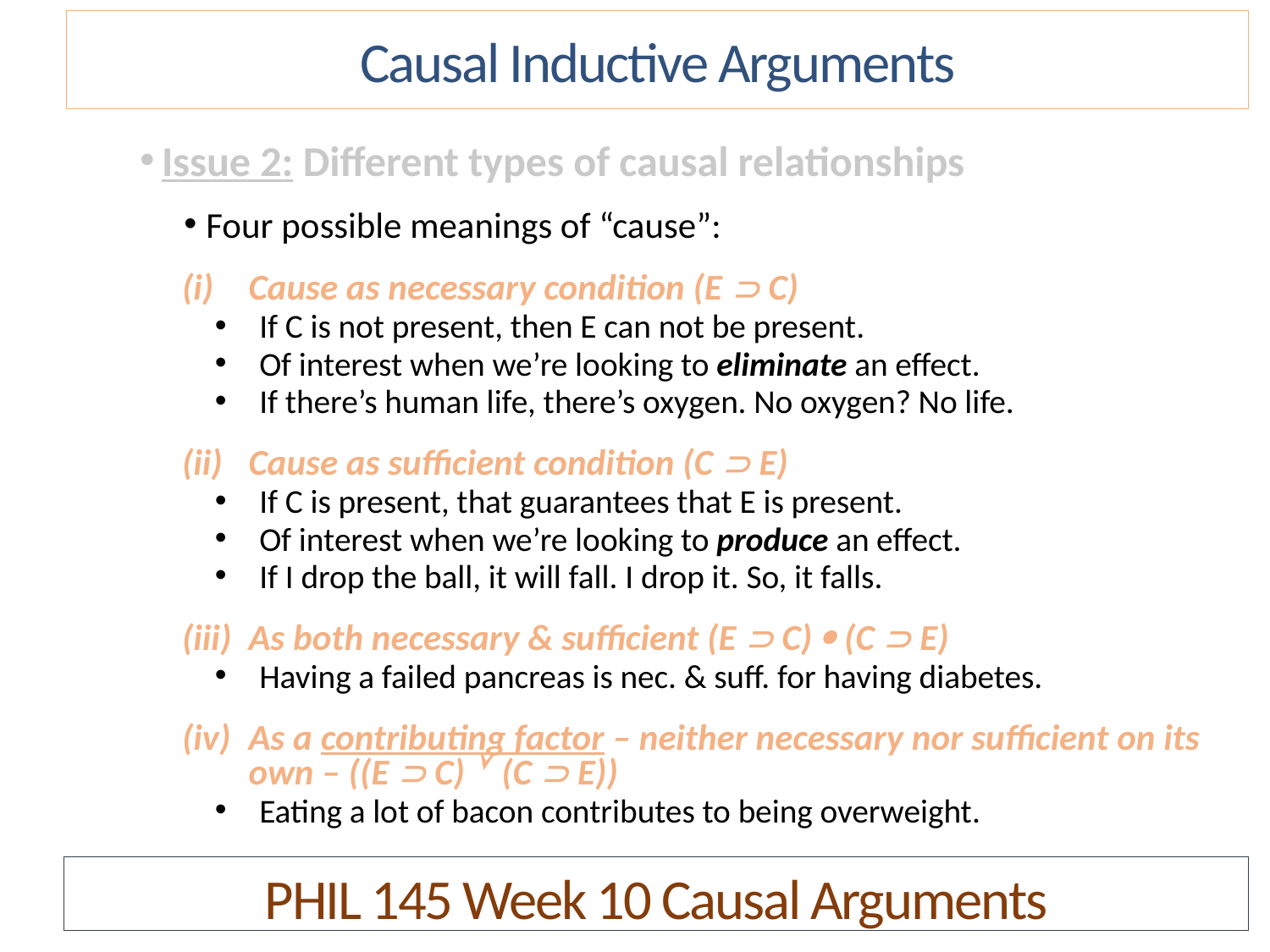

Causal Inductive Arguments
Issue 2: Different types of causal relationships

Four possible meanings of “cause”:

Cause as necessary condition (E ⊃ C)
If C is not present, then E can not be present.
Of interest when we’re looking to eliminate an effect.
If there’s human life, there’s oxygen. No oxygen? No life.

Cause as sufficient condition (C ⊃ E)
If C is present, that guarantees that E is present.
Of interest when we’re looking to produce an effect.
If I drop the ball, it will fall. I drop it. So, it falls.

As both necessary & sufficient (E ⊃ C) • (C ⊃ E)
Having a failed pancreas is nec. & suff. for having diabetes.

As a contributing factor – neither necessary nor sufficient on its own – ((E ⊃ C) ∨  (C ⊃ E))
Eating a lot of bacon contributes to being overweight.
PHIL 145 Week 10 Causal Arguments